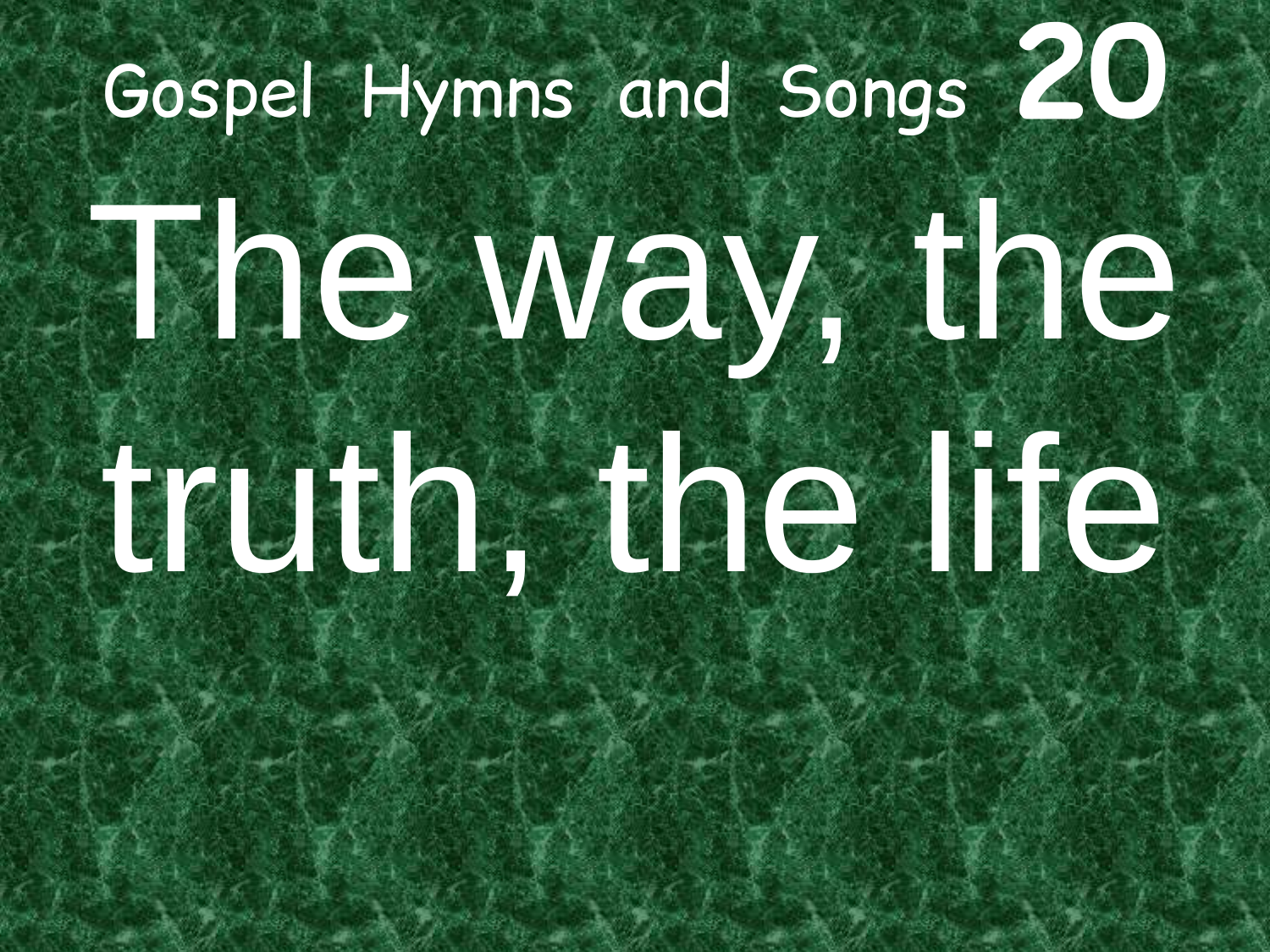

# Gospel  Hymns  and  Songs  20
The way, the truth, the life